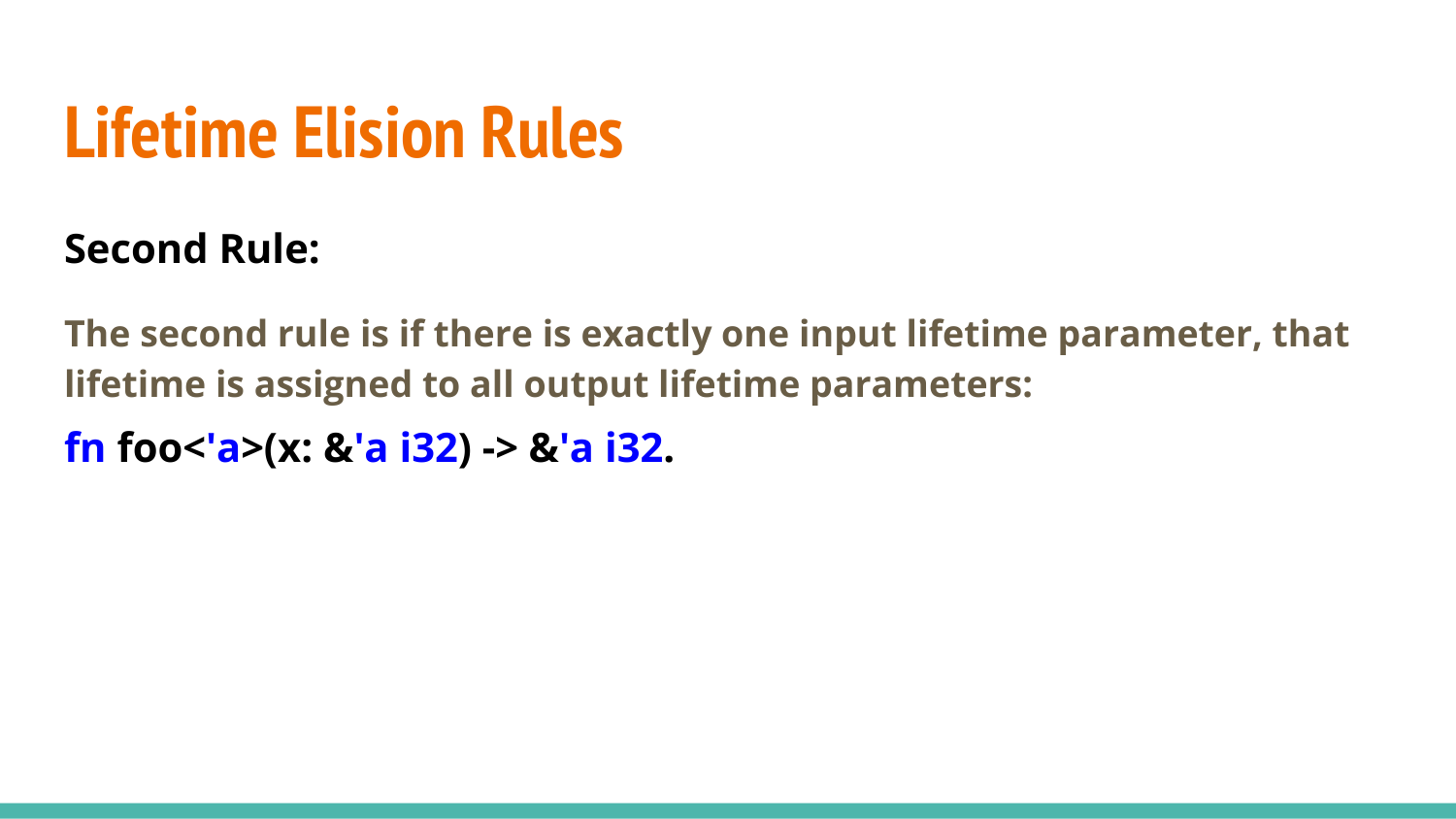

# Lifetime Elision Rules
Second Rule:
The second rule is if there is exactly one input lifetime parameter, that lifetime is assigned to all output lifetime parameters:
fn foo<'a>(x: &'a i32) -> &'a i32.